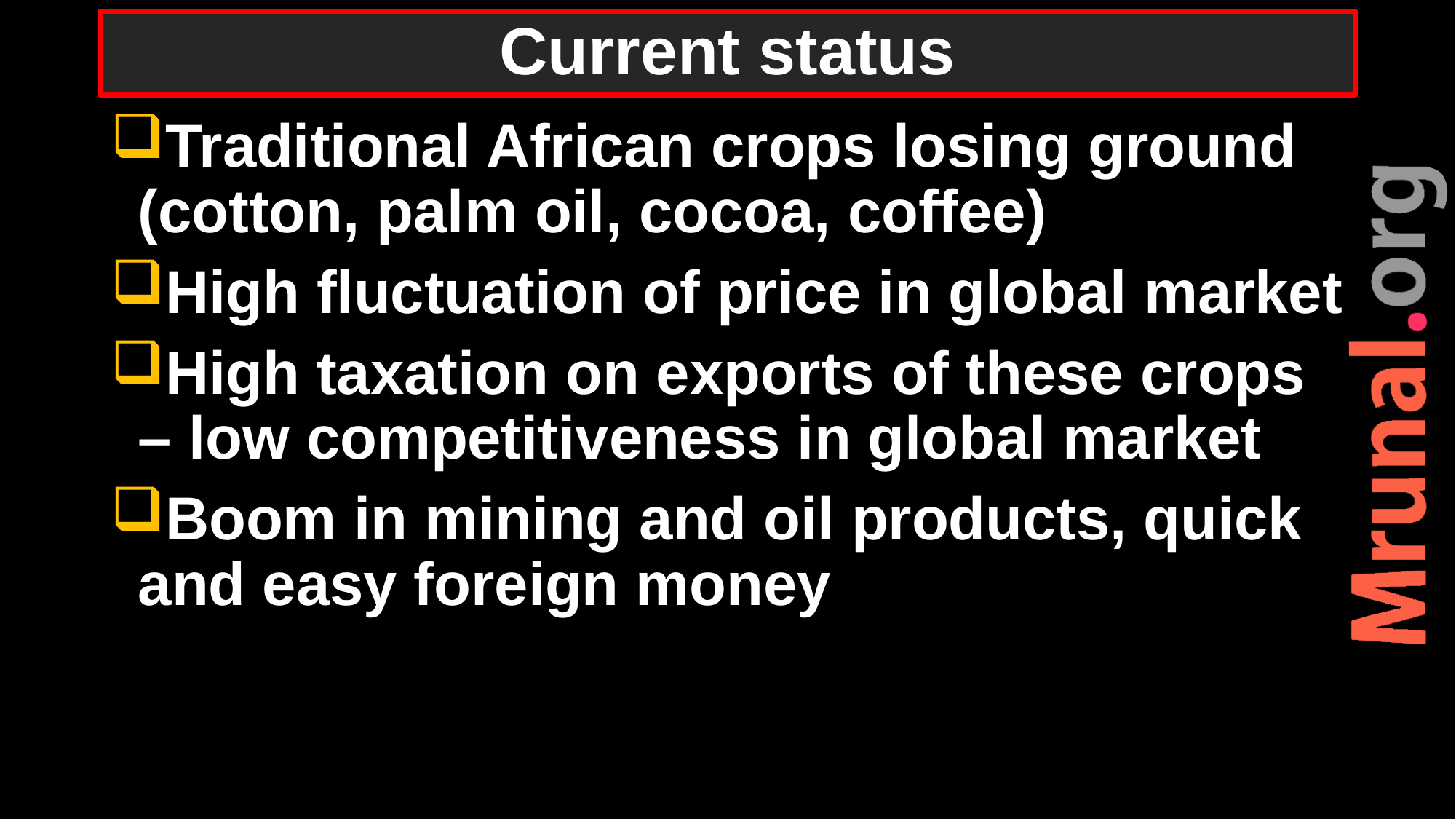

# Current status
Traditional African crops losing ground (cotton, palm oil, cocoa, coffee)
High fluctuation of price in global market
High taxation on exports of these crops – low competitiveness in global market
Boom in mining and oil products, quick and easy foreign money